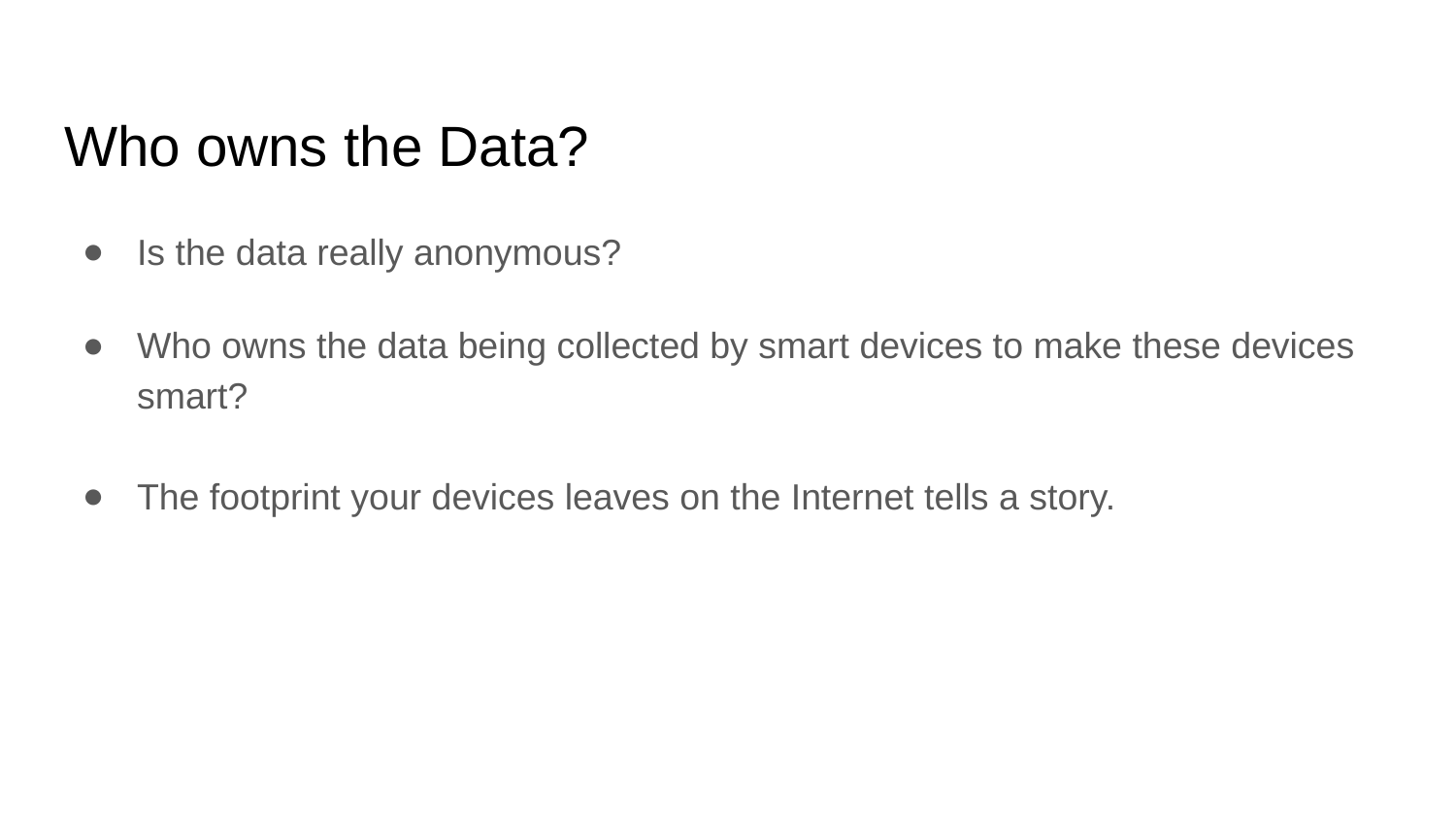

# Who owns the Data?
Is the data really anonymous?
Who owns the data being collected by smart devices to make these devices smart?
The footprint your devices leaves on the Internet tells a story.